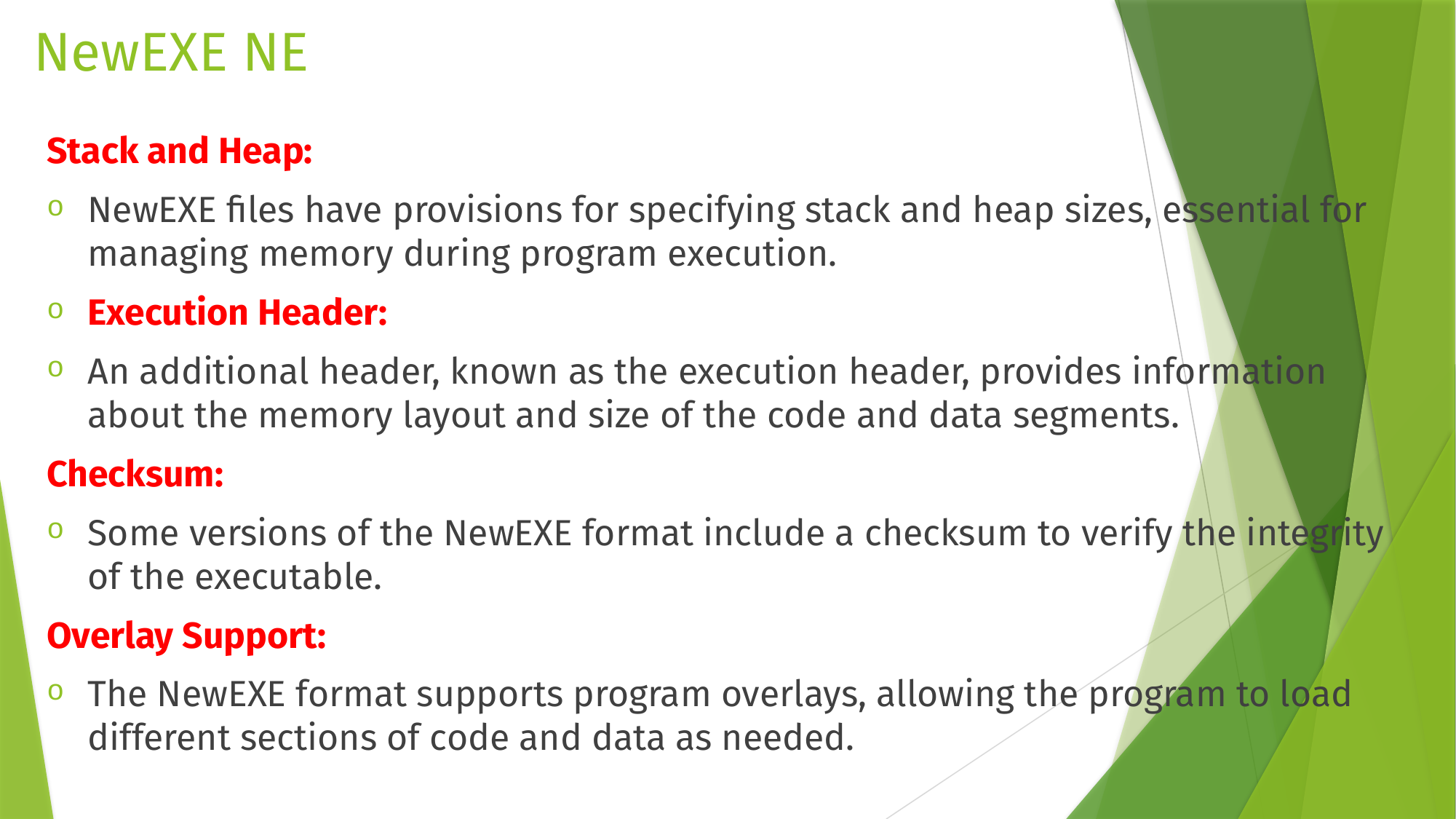

# NewEXE NE
Stack and Heap:
NewEXE files have provisions for specifying stack and heap sizes, essential for managing memory during program execution.
Execution Header:
An additional header, known as the execution header, provides information about the memory layout and size of the code and data segments.
Checksum:
Some versions of the NewEXE format include a checksum to verify the integrity of the executable.
Overlay Support:
The NewEXE format supports program overlays, allowing the program to load different sections of code and data as needed.